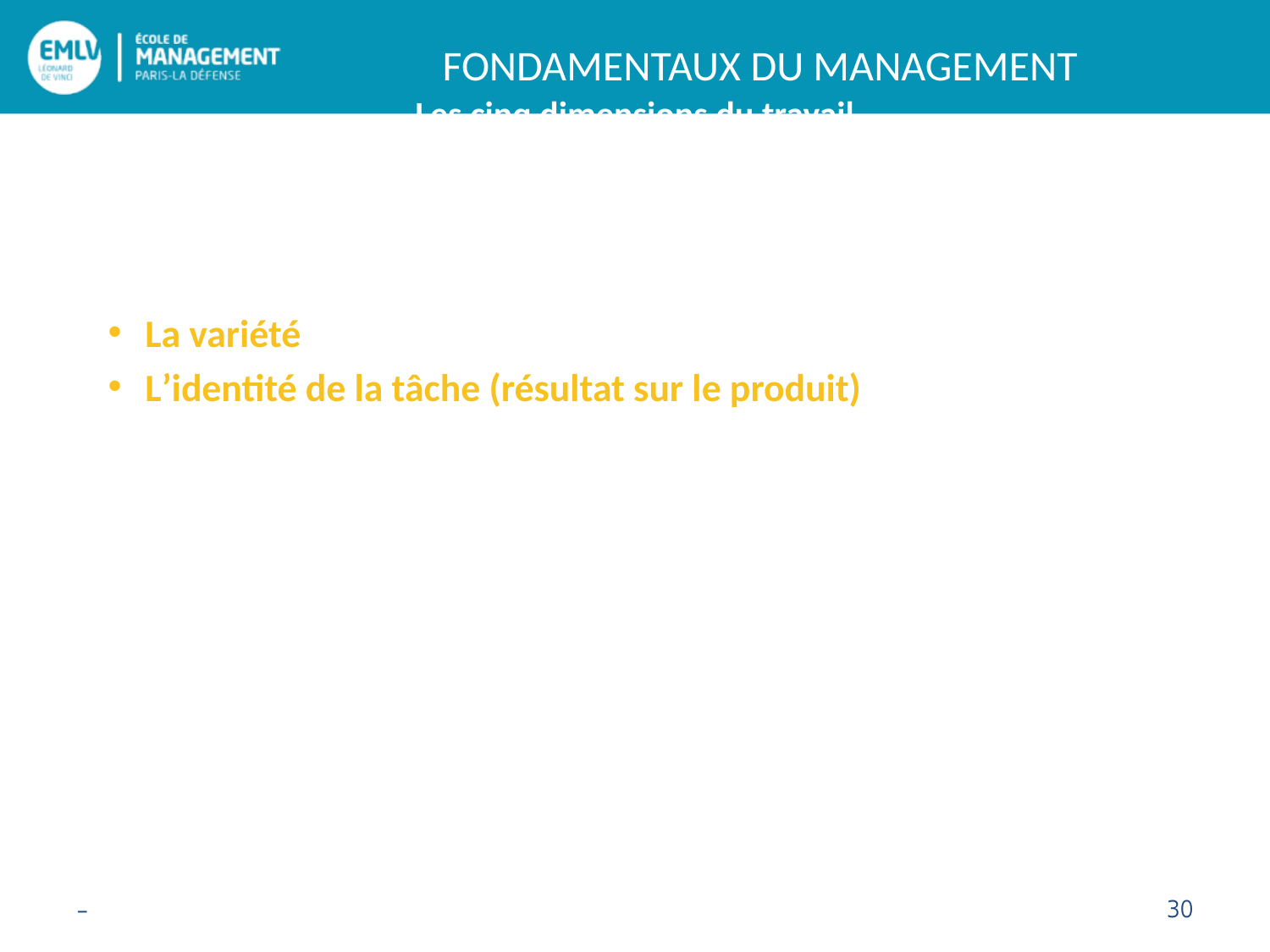

Les cinq dimensions du travail

La variété
L’identité de la tâche (résultat sur le produit)

–
30